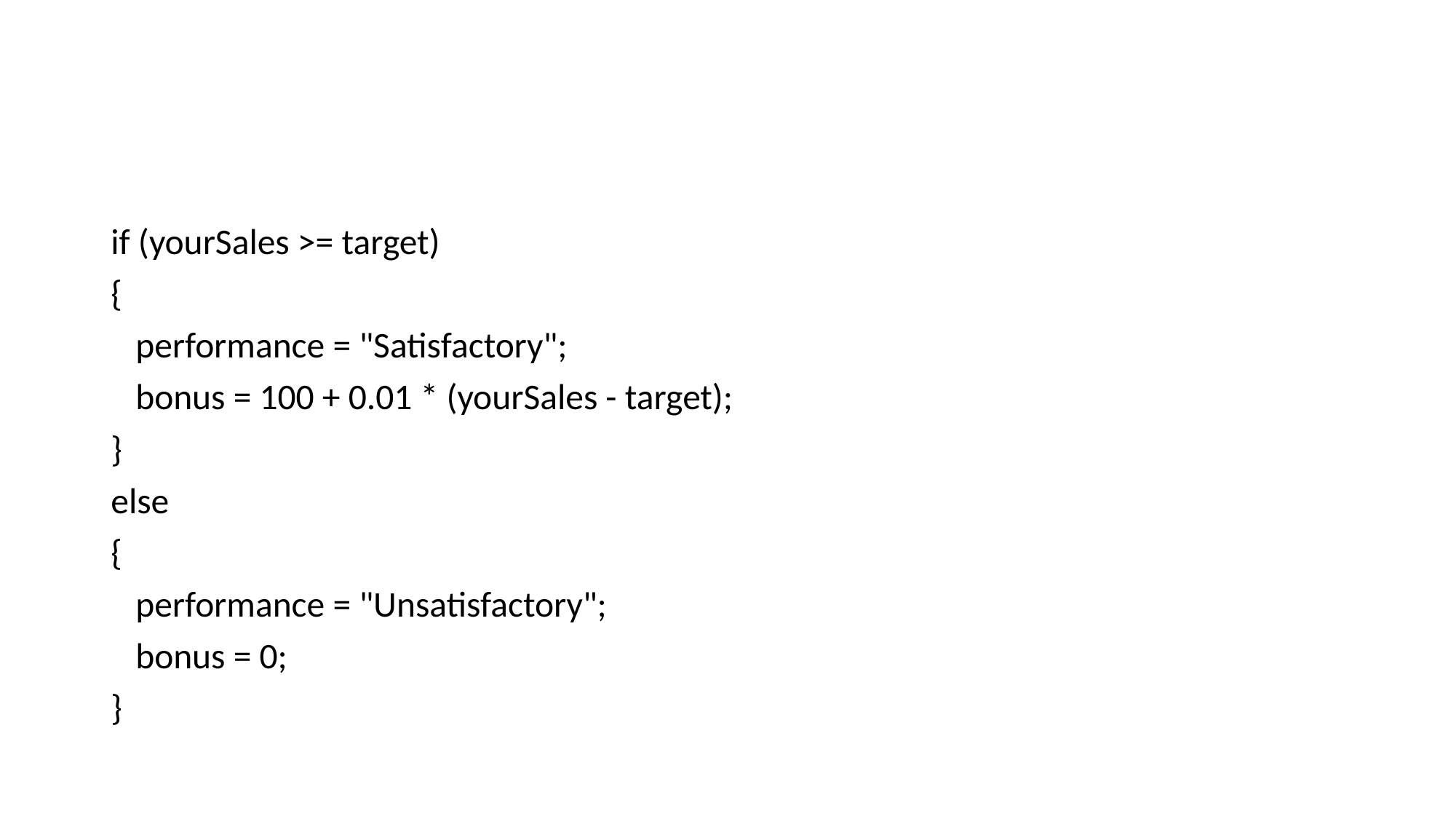

if (yourSales >= target)
{
   performance = "Satisfactory";
   bonus = 100 + 0.01 * (yourSales - target);
}
else
{
   performance = "Unsatisfactory";
   bonus = 0;
}